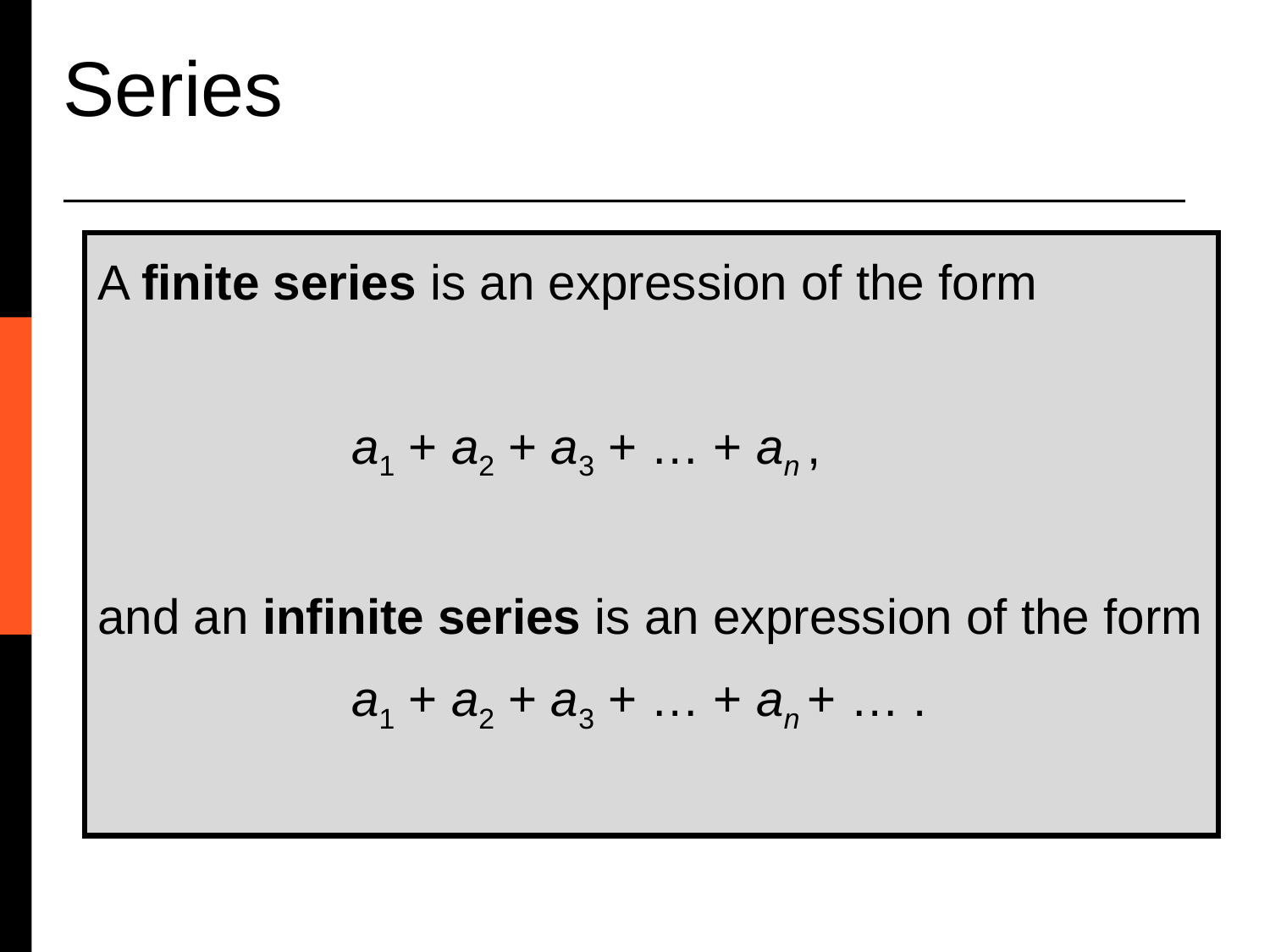

Series
A finite series is an expression of the form

		a1 + a2 + a3 + … + an ,

and an infinite series is an expression of the form
		a1 + a2 + a3 + … + an + … .